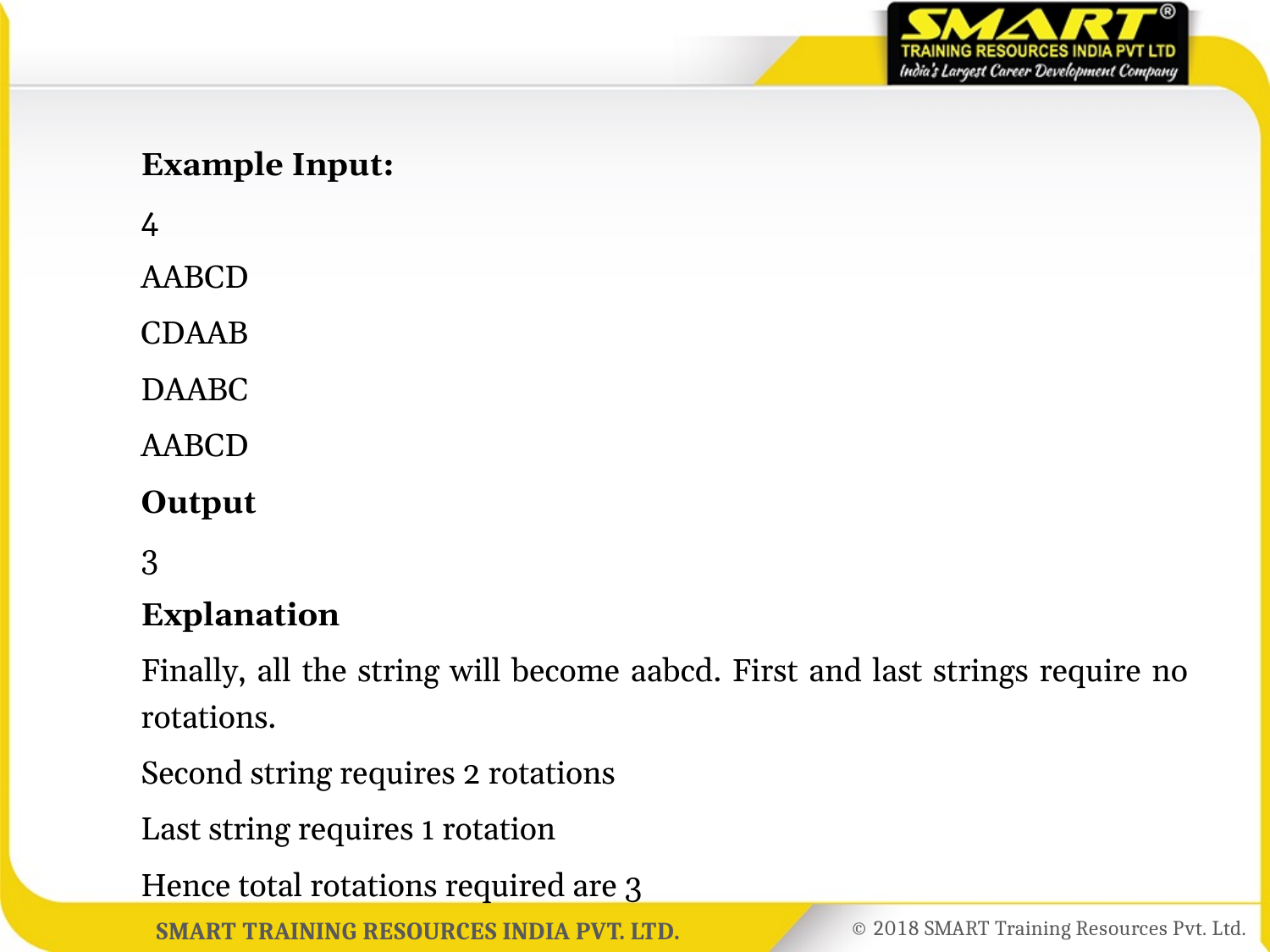

Example Input:
	4
	AABCD
	CDAAB
	DAABC
	AABCD
	Output
	3
	Explanation
	Finally, all the string will become aabcd. First and last strings require no rotations.
	Second string requires 2 rotations
	Last string requires 1 rotation
	Hence total rotations required are 3